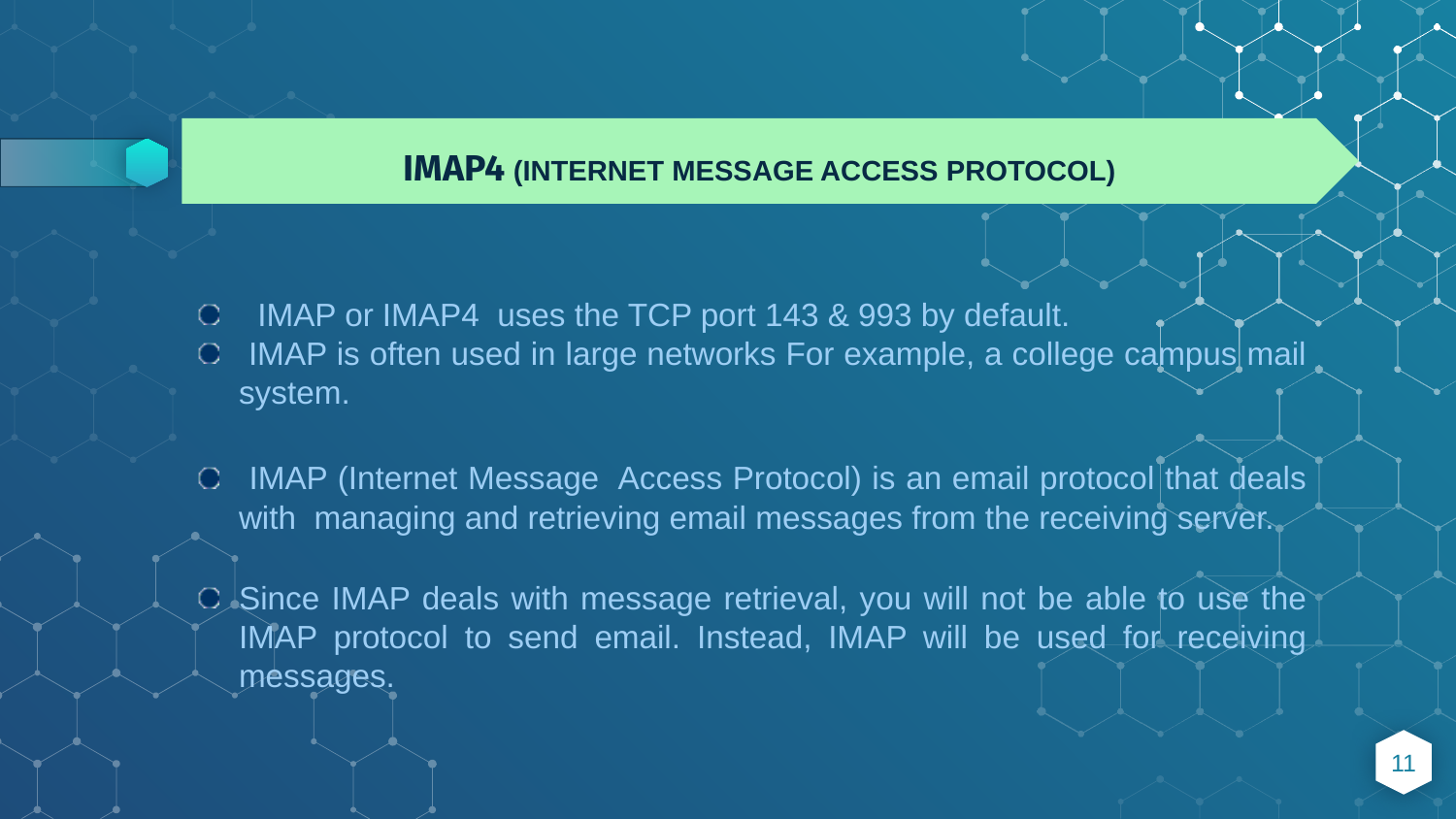

IMAP4 (INTERNET MESSAGE ACCESS PROTOCOL)

   IMAP or IMAP4  uses the TCP port 143 & 993 by default.
 IMAP is often used in large networks For example, a college campus mail system.

 IMAP (Internet Message  Access Protocol) is an email protocol that deals with  managing and retrieving email messages from the receiving server.
Since IMAP deals with message retrieval, you will not be able to use the IMAP protocol to send email. Instead, IMAP will be used for receiving messages.

11